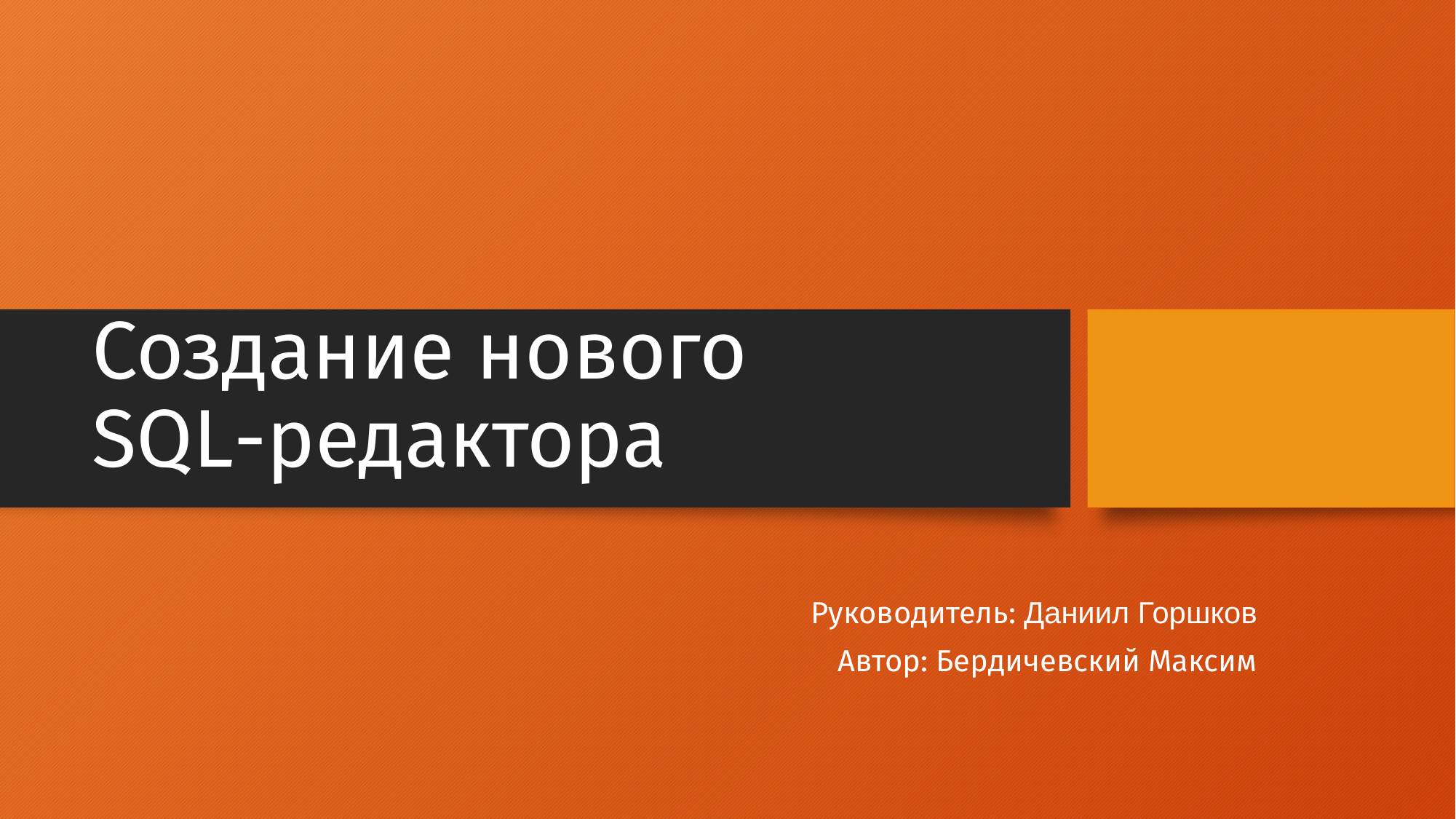

# Создание нового SQL-редактора
Руководитель: Даниил Горшков
Автор: Бердичевский Максим